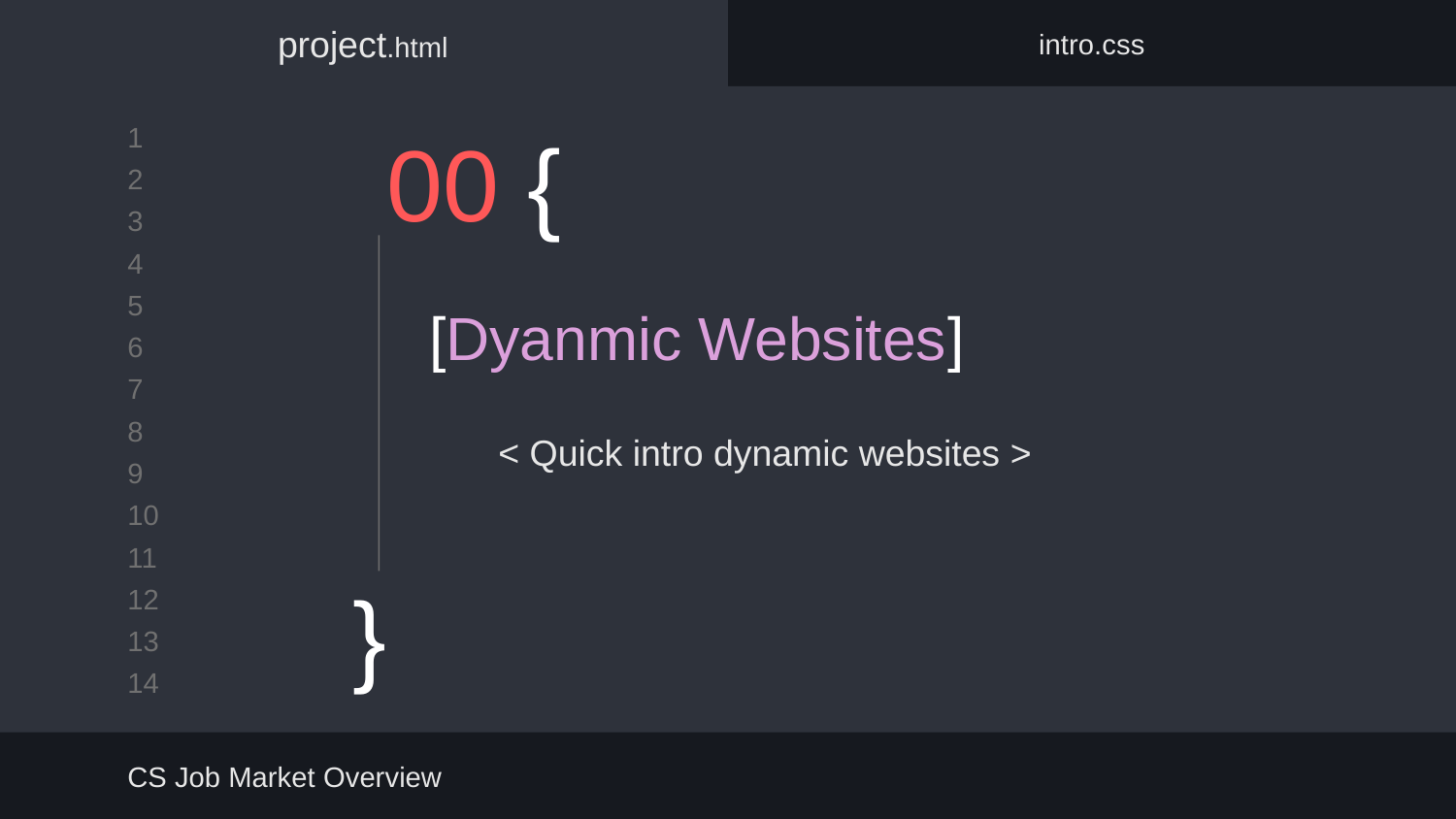

project.html
intro.css
# 00 {
[Dyanmic Websites]
< Quick intro dynamic websites >
}
CS Job Market Overview